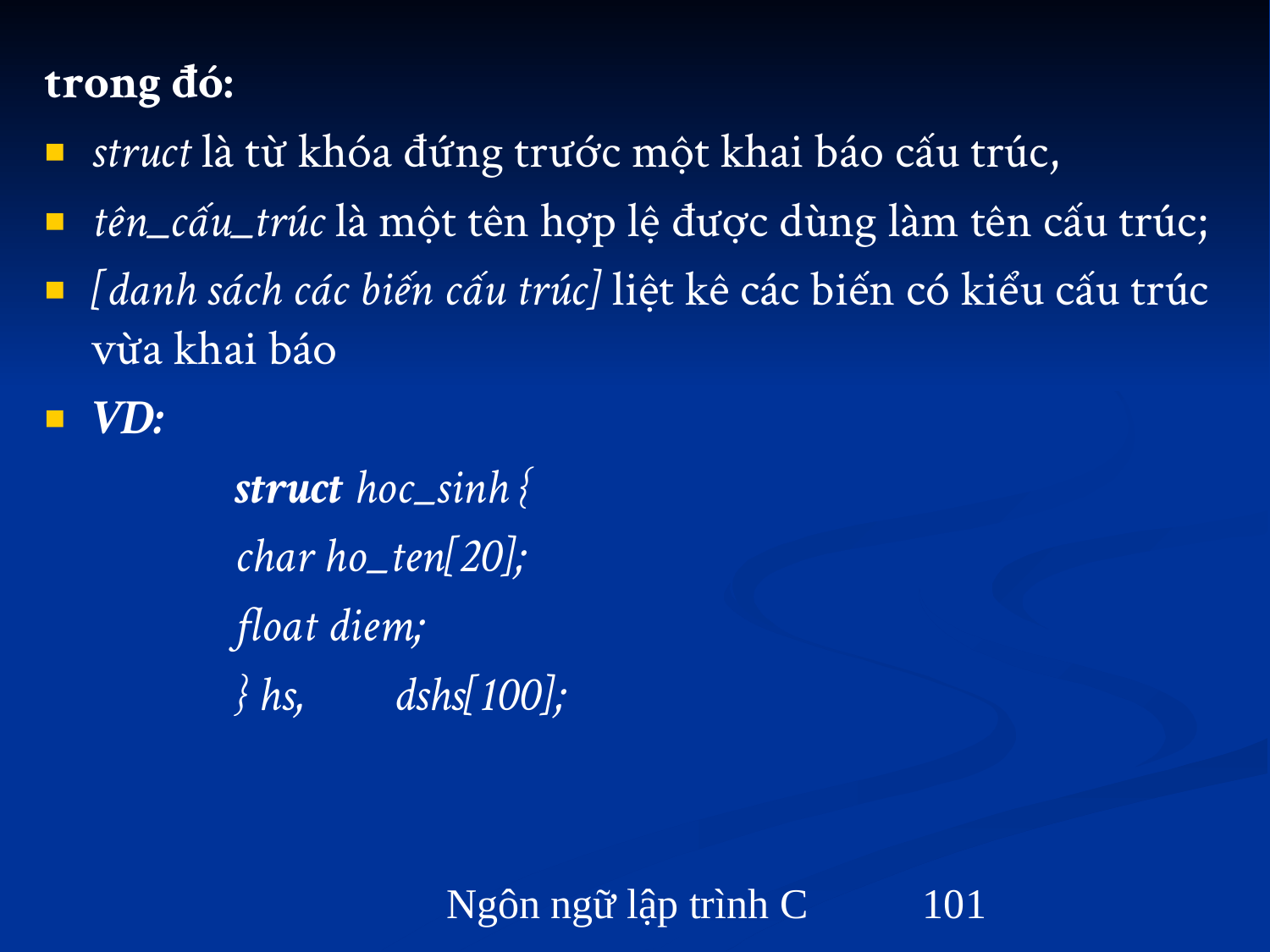

trong đó:
struct là từ khóa đứng trước một khai báo cấu trúc,
tên_cấu_trúc là một tên hợp lệ được dùng làm tên cấu trúc;
[danh sách các biến cấu trúc] liệt kê các biến có kiểu cấu trúc vừa khai báo
VD:
struct hoc_sinh {
char ho_ten[20];
float diem;
} hs,	dshs[100];
Ngôn ngữ lập trình C
101